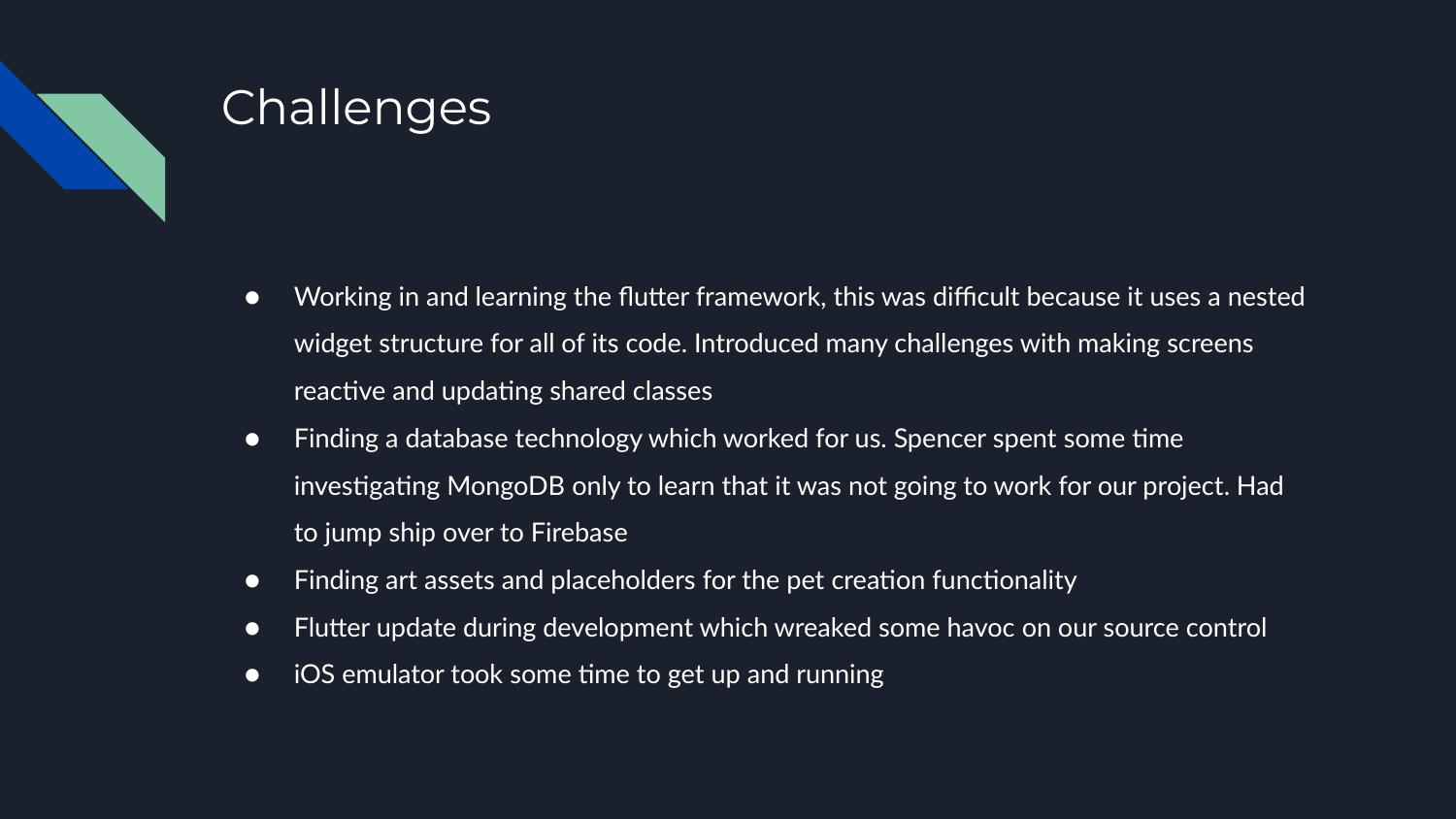

# Challenges
Working in and learning the flutter framework, this was difficult because it uses a nested widget structure for all of its code. Introduced many challenges with making screens reactive and updating shared classes
Finding a database technology which worked for us. Spencer spent some time investigating MongoDB only to learn that it was not going to work for our project. Had to jump ship over to Firebase
Finding art assets and placeholders for the pet creation functionality
Flutter update during development which wreaked some havoc on our source control
iOS emulator took some time to get up and running